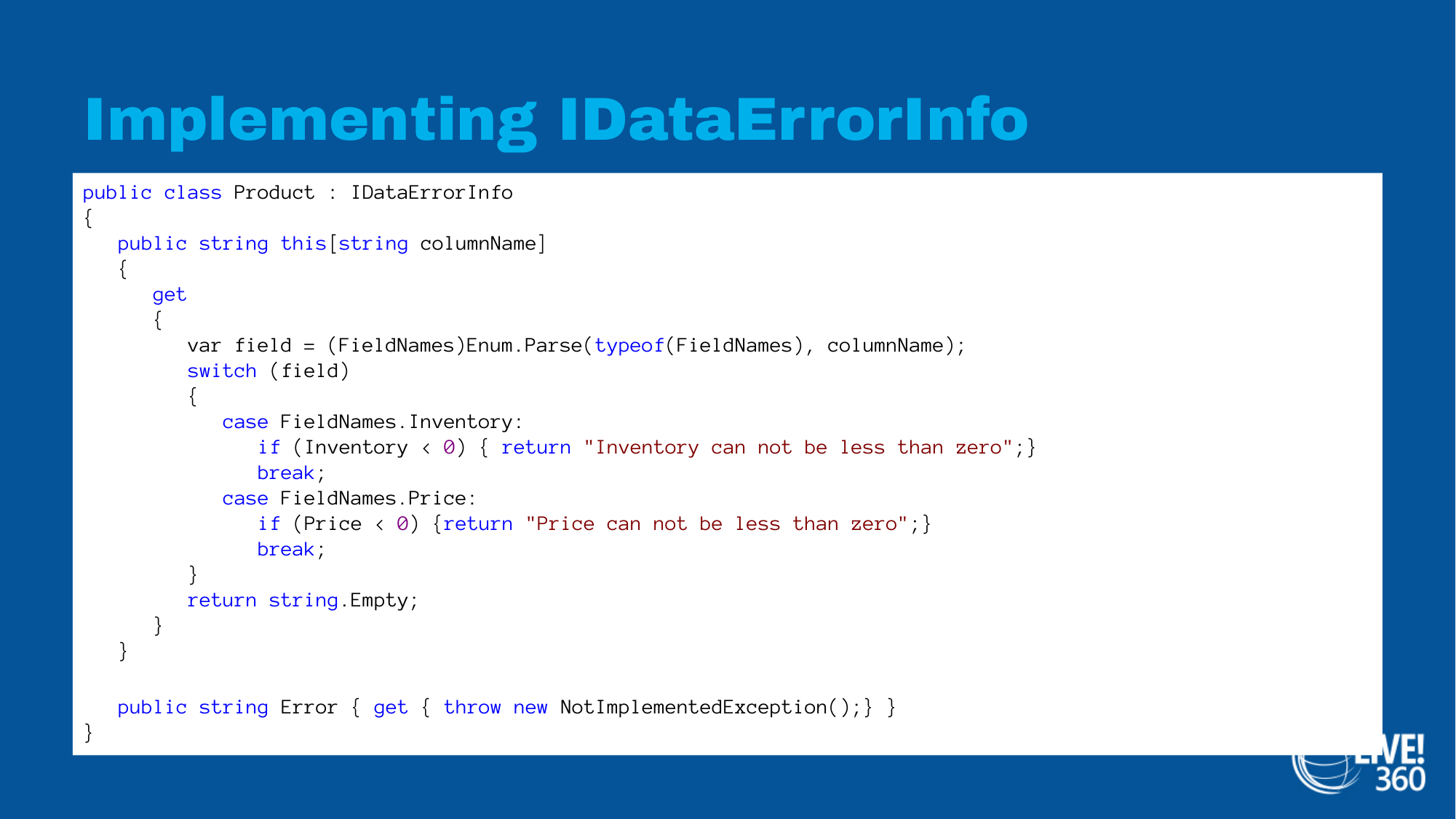

# Implementing IDataErrorInfo
public class Product : IDataErrorInfo
{
   public string this[string columnName]
   {
      get
      {
         var field = (FieldNames)Enum.Parse(typeof(FieldNames), columnName);
         switch (field)
         {
            case FieldNames.Inventory:
               if (Inventory < 0) { return "Inventory can not be less than zero";}
               break;
            case FieldNames.Price:
               if (Price < 0) {return "Price can not be less than zero";}
               break;
         }
         return string.Empty;
      }
   }
   public string Error { get { throw new NotImplementedException();} }
}